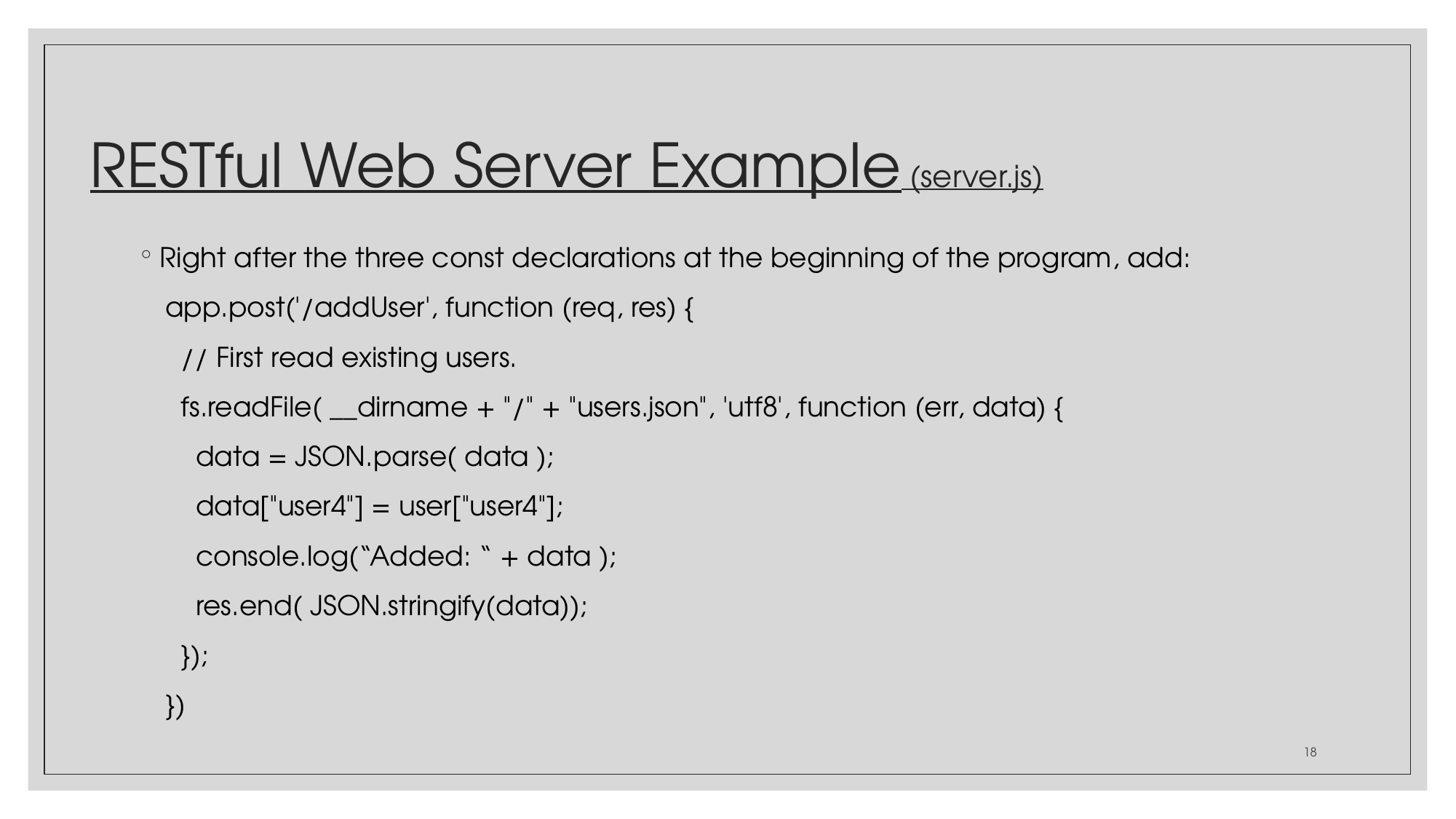

# RESTful Web Server Example (server.js)
Right after the three const declarations at the beginning of the program, add:
app.post('/addUser', function (req, res) {
  // First read existing users.
  fs.readFile( __dirname + "/" + "users.json", 'utf8', function (err, data) {
    data = JSON.parse( data );
    data["user4"] = user["user4"];
    console.log(“Added: “ + data );
    res.end( JSON.stringify(data));
  });
})
18